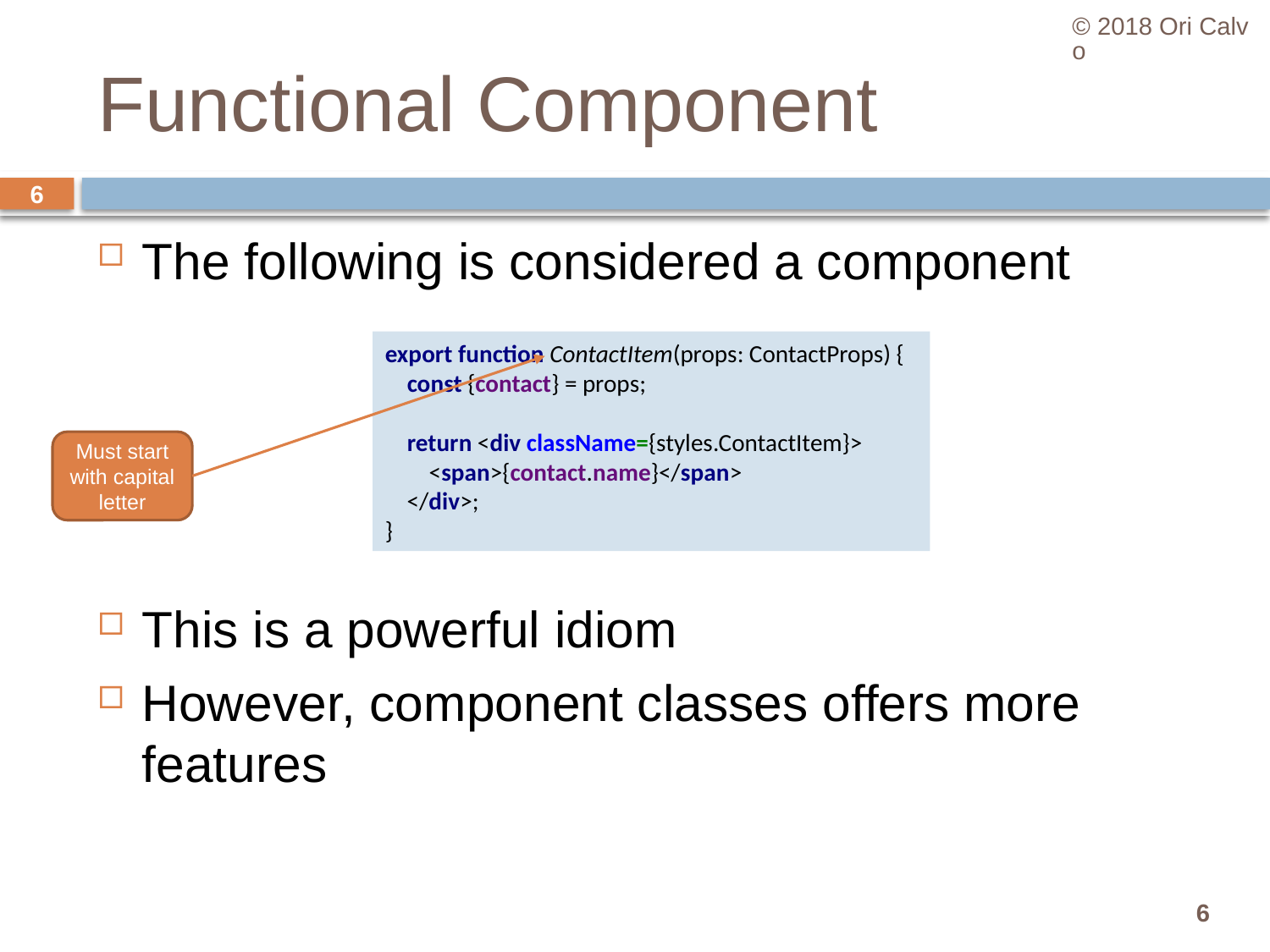

© 2018 Ori Calvo
# Functional Component
6
The following is considered a component

This is a powerful idiom
However, component classes offers more features
export function ContactItem(props: ContactProps) {
    const {contact} = props;
    return <div className={styles.ContactItem}>
        <span>{contact.name}</span>
    </div>;
}
Must start with capital letter